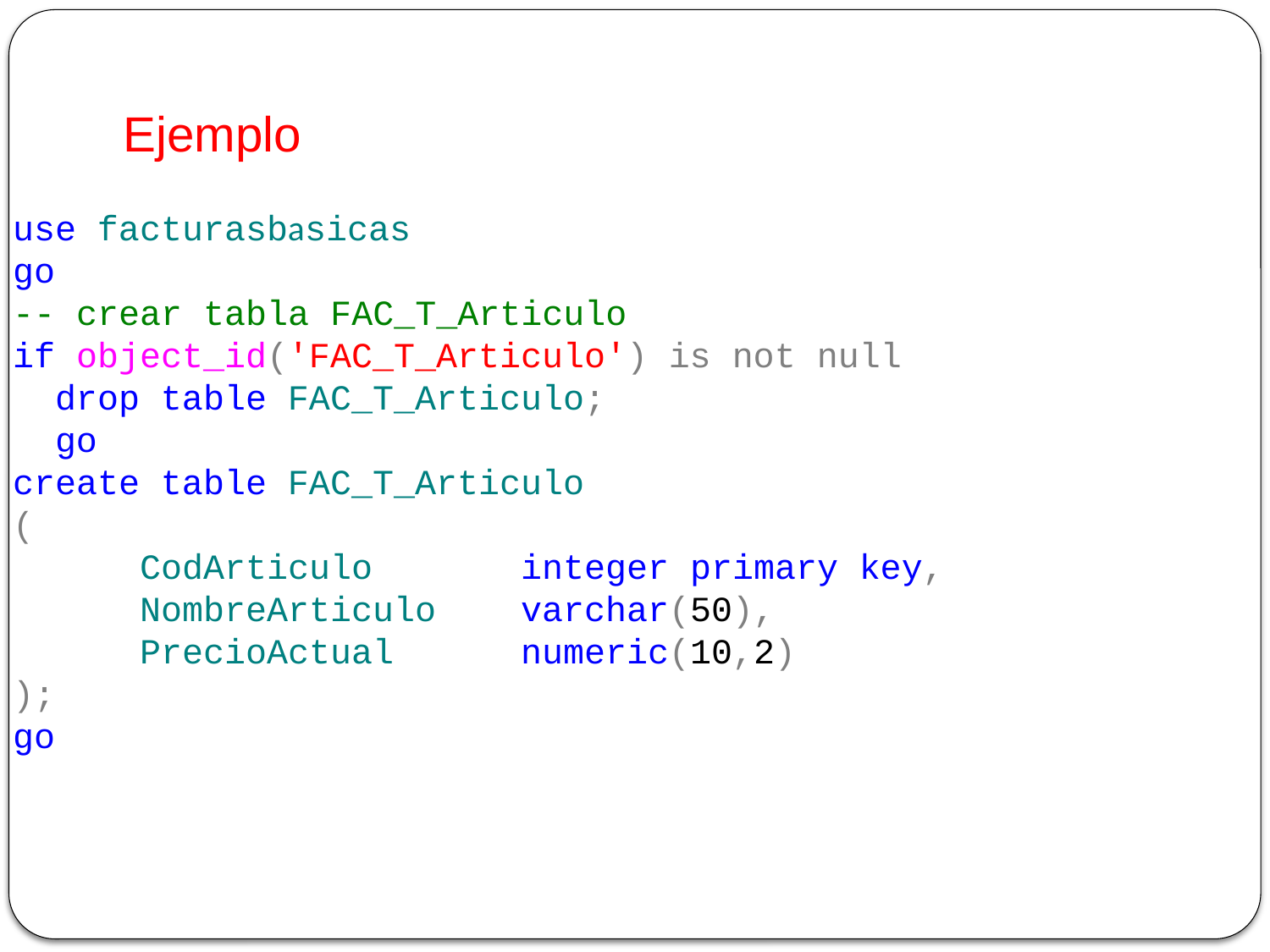

Ejemplo
use facturasbasicas
go
-- crear tabla FAC_T_Articulo
if object_id('FAC_T_Articulo') is not null
  drop table FAC_T_Articulo;
  go
create table FAC_T_Articulo
(
	CodArticulo 	integer primary key,
	NombreArticulo	varchar(50),
	PrecioActual	numeric(10,2)
);
go